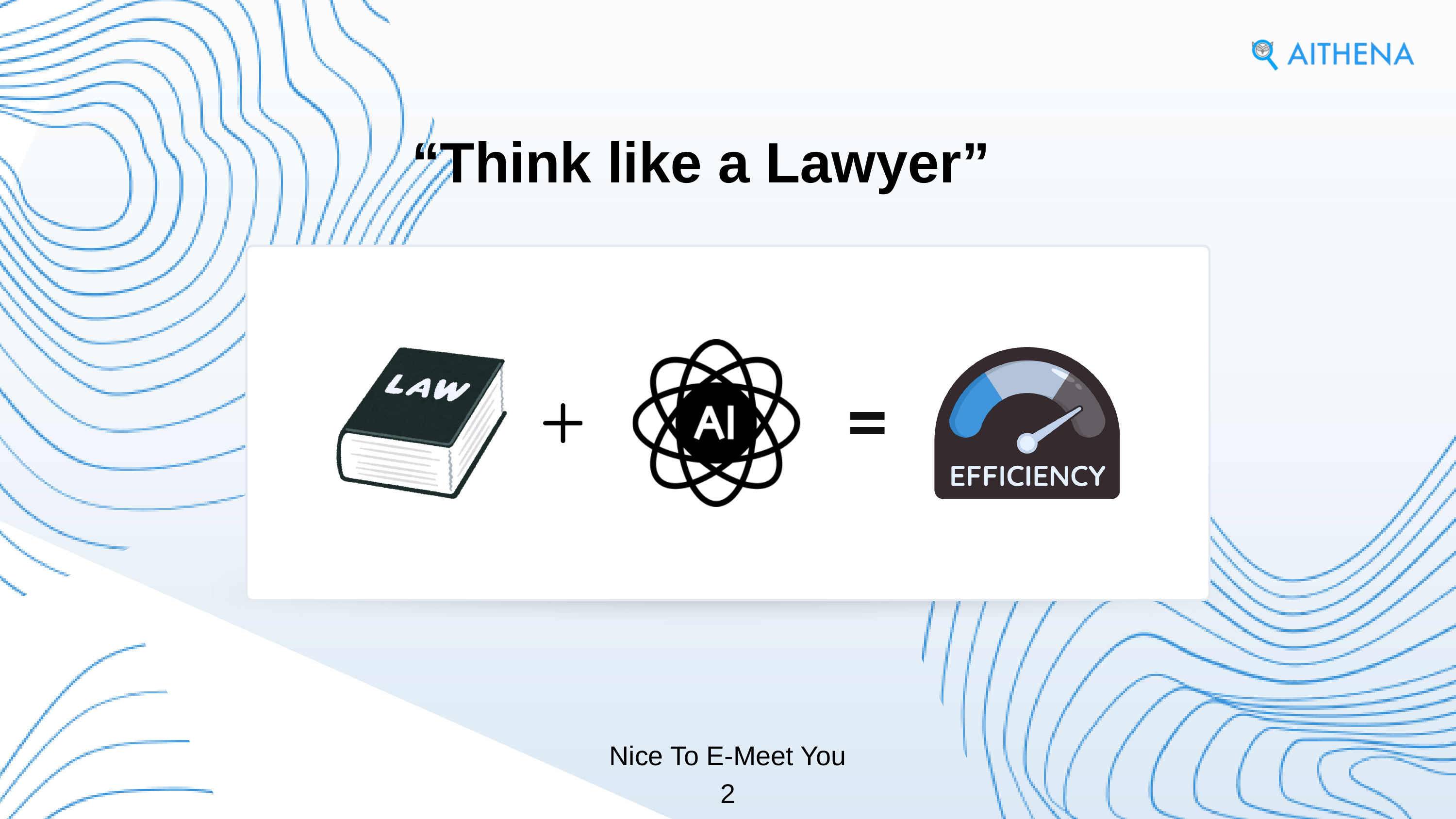

“Think like a Lawyer”

Nice To E-Meet You 2